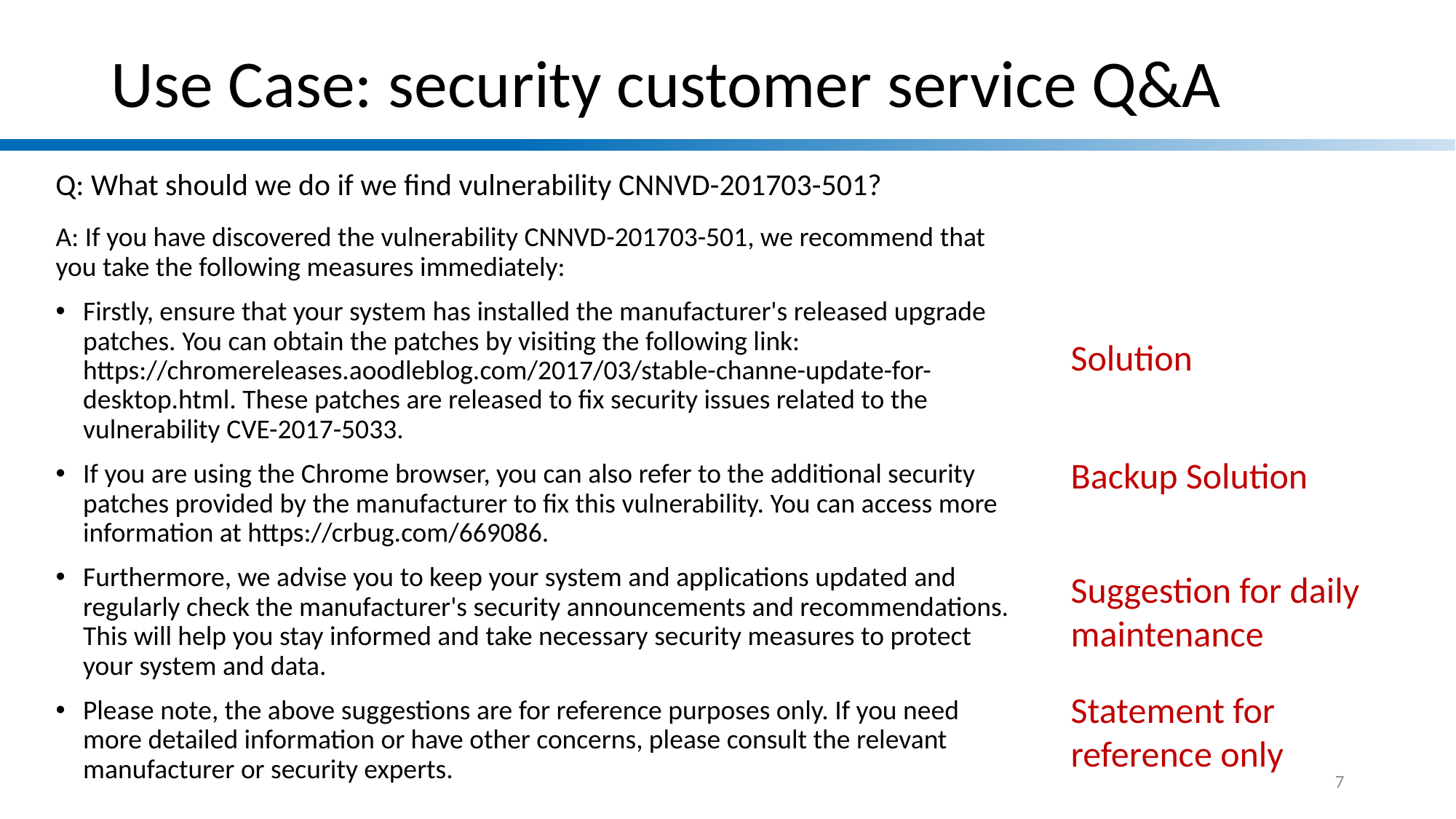

# Use Case: security customer service Q&A
Q: What should we do if we find vulnerability CNNVD-201703-501?
A: If you have discovered the vulnerability CNNVD-201703-501, we recommend that you take the following measures immediately:
Firstly, ensure that your system has installed the manufacturer's released upgrade patches. You can obtain the patches by visiting the following link: https://chromereleases.aoodleblog.com/2017/03/stable-channe-update-for-desktop.html. These patches are released to fix security issues related to the vulnerability CVE-2017-5033.
If you are using the Chrome browser, you can also refer to the additional security patches provided by the manufacturer to fix this vulnerability. You can access more information at https://crbug.com/669086.
Furthermore, we advise you to keep your system and applications updated and regularly check the manufacturer's security announcements and recommendations. This will help you stay informed and take necessary security measures to protect your system and data.
Please note, the above suggestions are for reference purposes only. If you need more detailed information or have other concerns, please consult the relevant manufacturer or security experts.
Solution
Backup Solution
Suggestion for daily maintenance
Statement for reference only
7